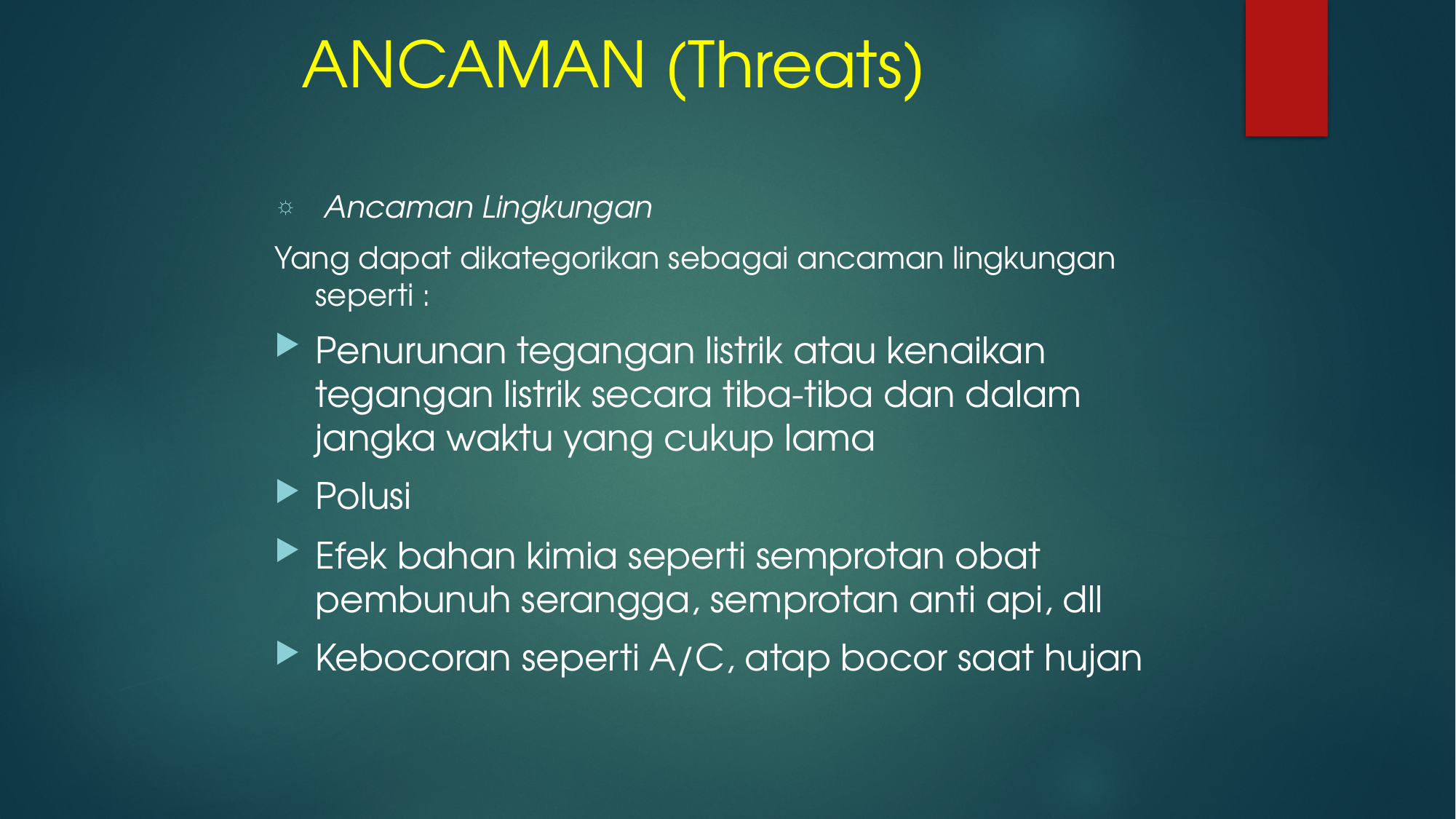

# ANCAMAN (Threats)
 Ancaman Lingkungan
Yang dapat dikategorikan sebagai ancaman lingkungan seperti :
Penurunan tegangan listrik atau kenaikan tegangan listrik secara tiba-tiba dan dalam jangka waktu yang cukup lama
Polusi
Efek bahan kimia seperti semprotan obat pembunuh serangga, semprotan anti api, dll
Kebocoran seperti A/C, atap bocor saat hujan